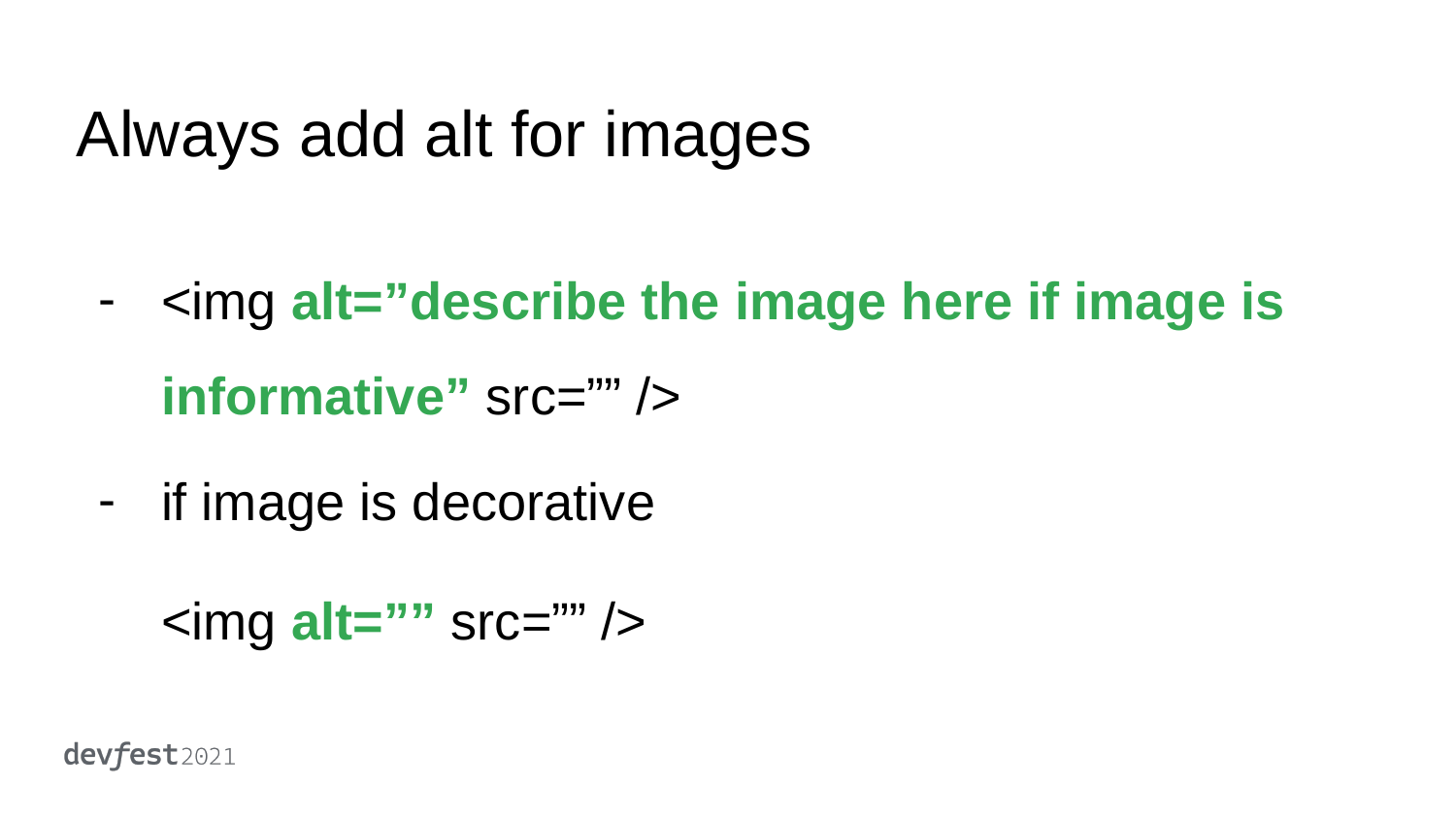

# Always add alt for images
<img alt=”describe the image here if image is informative” src=”” />
if image is decorative
<img alt=”” src=”” />